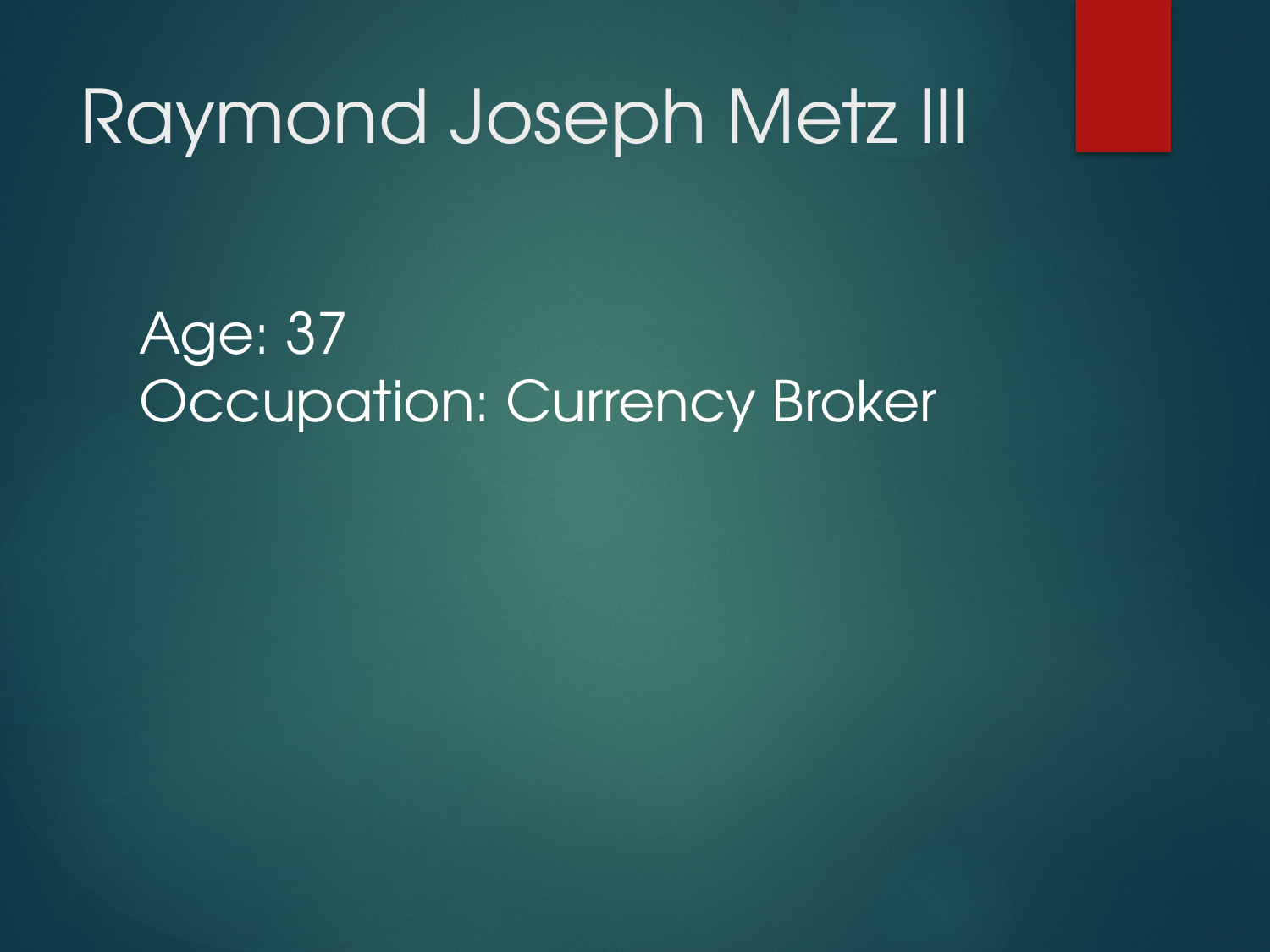

# Raymond Joseph Metz III

Age: 37
Occupation: Currency Broker